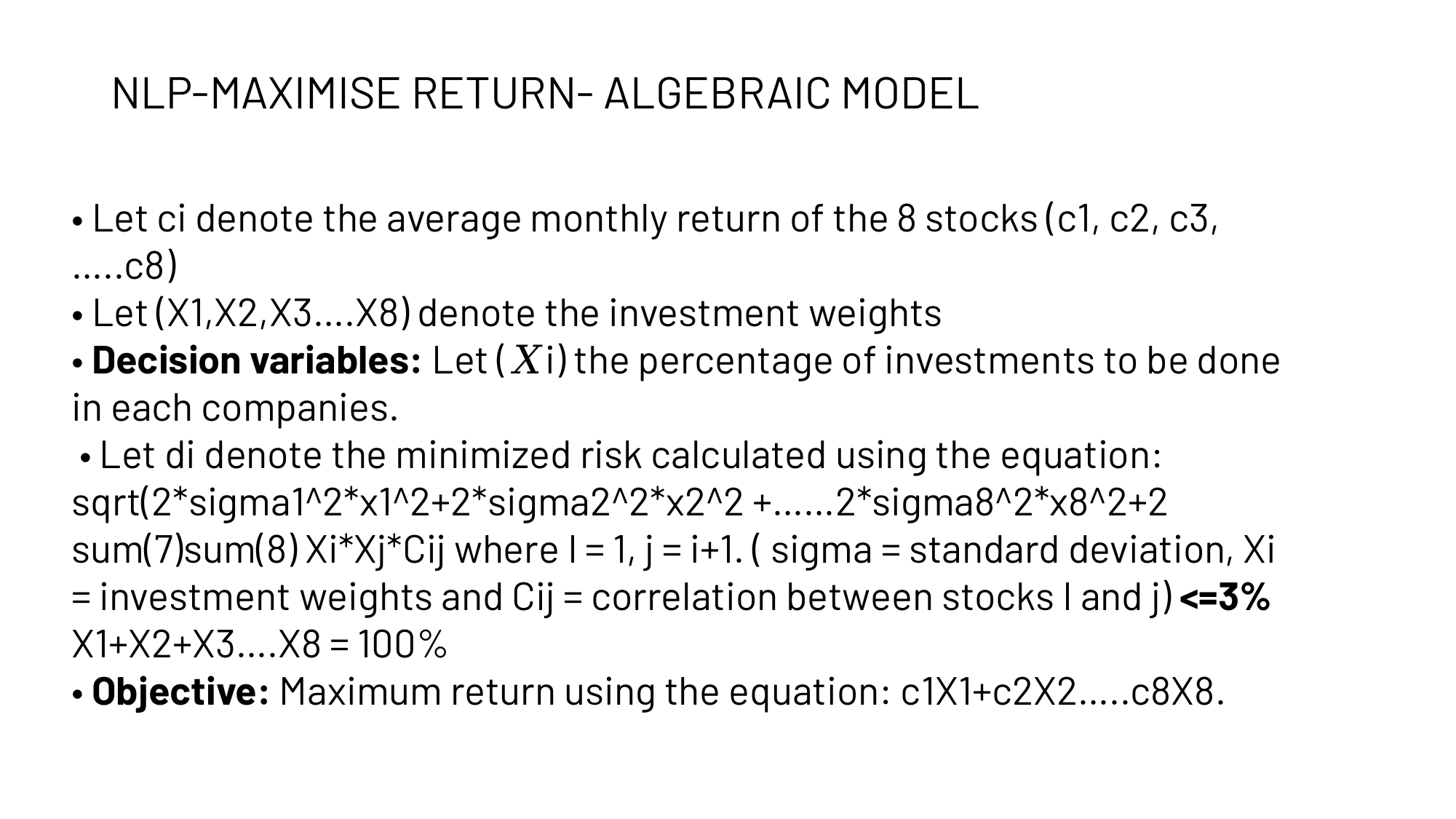

# NLP-MAXIMISE RETURN- ALGEBRAIC MODEL
• Let ci denote the average monthly return of the 8 stocks (c1, c2, c3,…..c8)
• Let (X1,X2,X3….X8) denote the investment weights
• Decision variables: Let (𝑋i) the percentage of investments to be done in each companies.
 • Let di denote the minimized risk calculated using the equation:          sqrt(2*sigma1^2*x1^2+2*sigma2^2*x2^2 +……2*sigma8^2*x8^2+2 sum(7)sum(8) Xi*Xj*Cij where I = 1, j = i+1. ( sigma = standard deviation, Xi = investment weights and Cij = correlation between stocks I and j) <=3%
X1+X2+X3….X8 = 100%
• Objective: Maximum return using the equation: c1X1+c2X2…..c8X8.